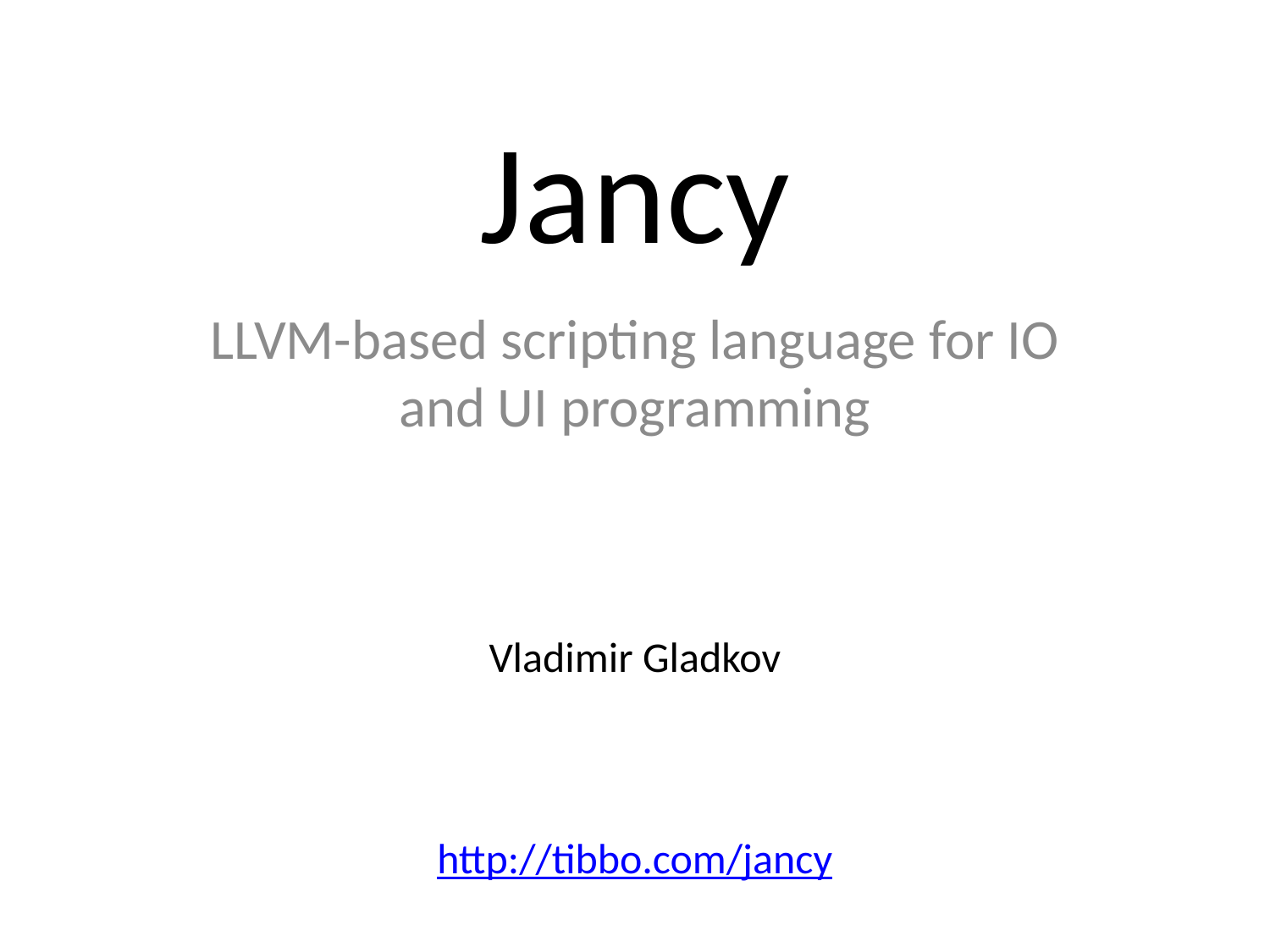

# Jancy
LLVM-based scripting language for IO and UI programming
Vladimir Gladkov
http://tibbo.com/jancy